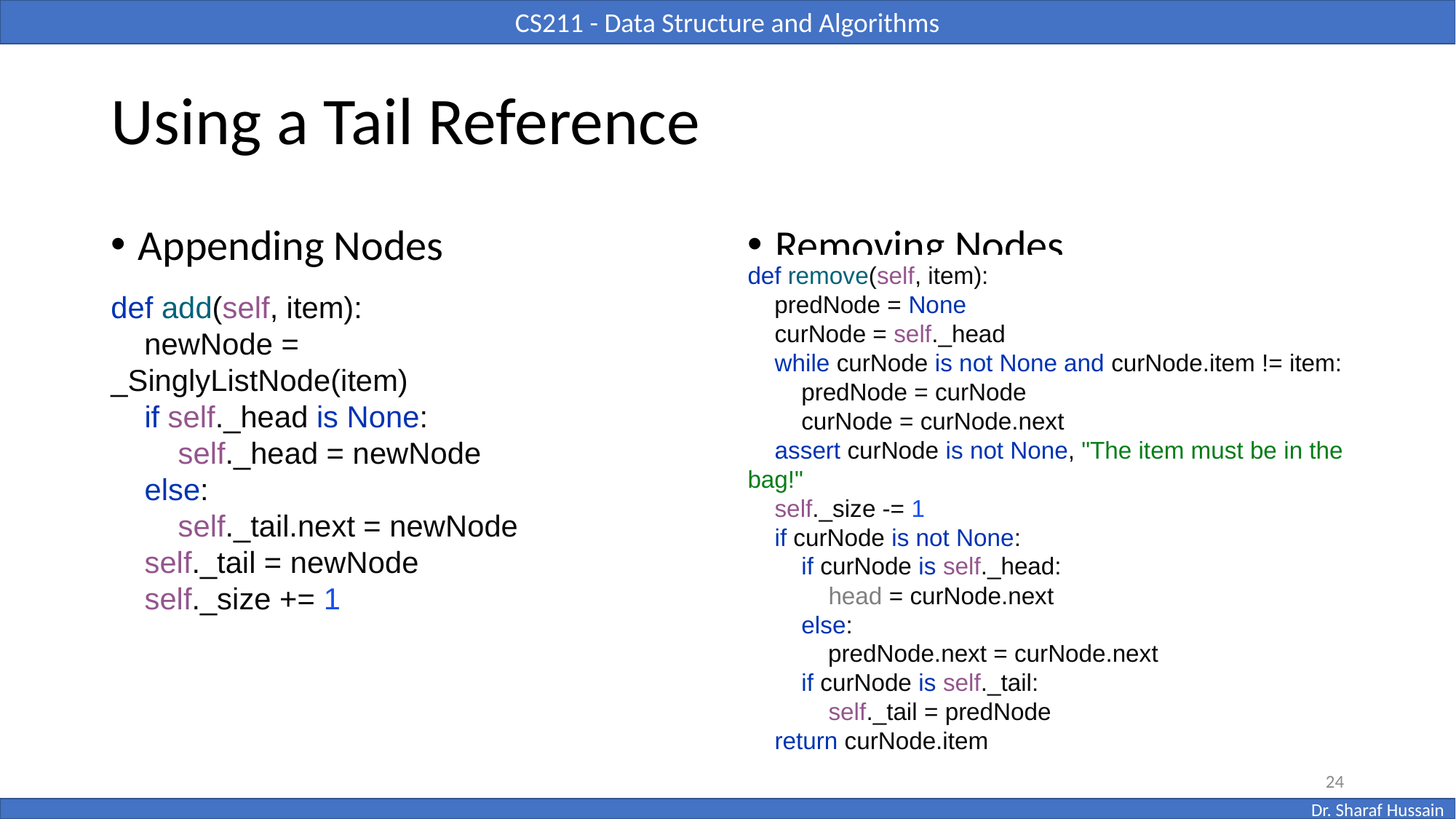

# Using a Tail Reference
Appending Nodes
Removing Nodes
def remove(self, item):
    predNode = None
    curNode = self._head
    while curNode is not None and curNode.item != item:
        predNode = curNode
        curNode = curNode.next
    assert curNode is not None, "The item must be in the bag!"
    self._size -= 1
    if curNode is not None:
        if curNode is self._head:
            head = curNode.next
        else:
            predNode.next = curNode.next
        if curNode is self._tail:
            self._tail = predNode
    return curNode.item
def add(self, item):
    newNode = _SinglyListNode(item)
    if self._head is None:
        self._head = newNode
    else:
        self._tail.next = newNode
    self._tail = newNode
    self._size += 1
24